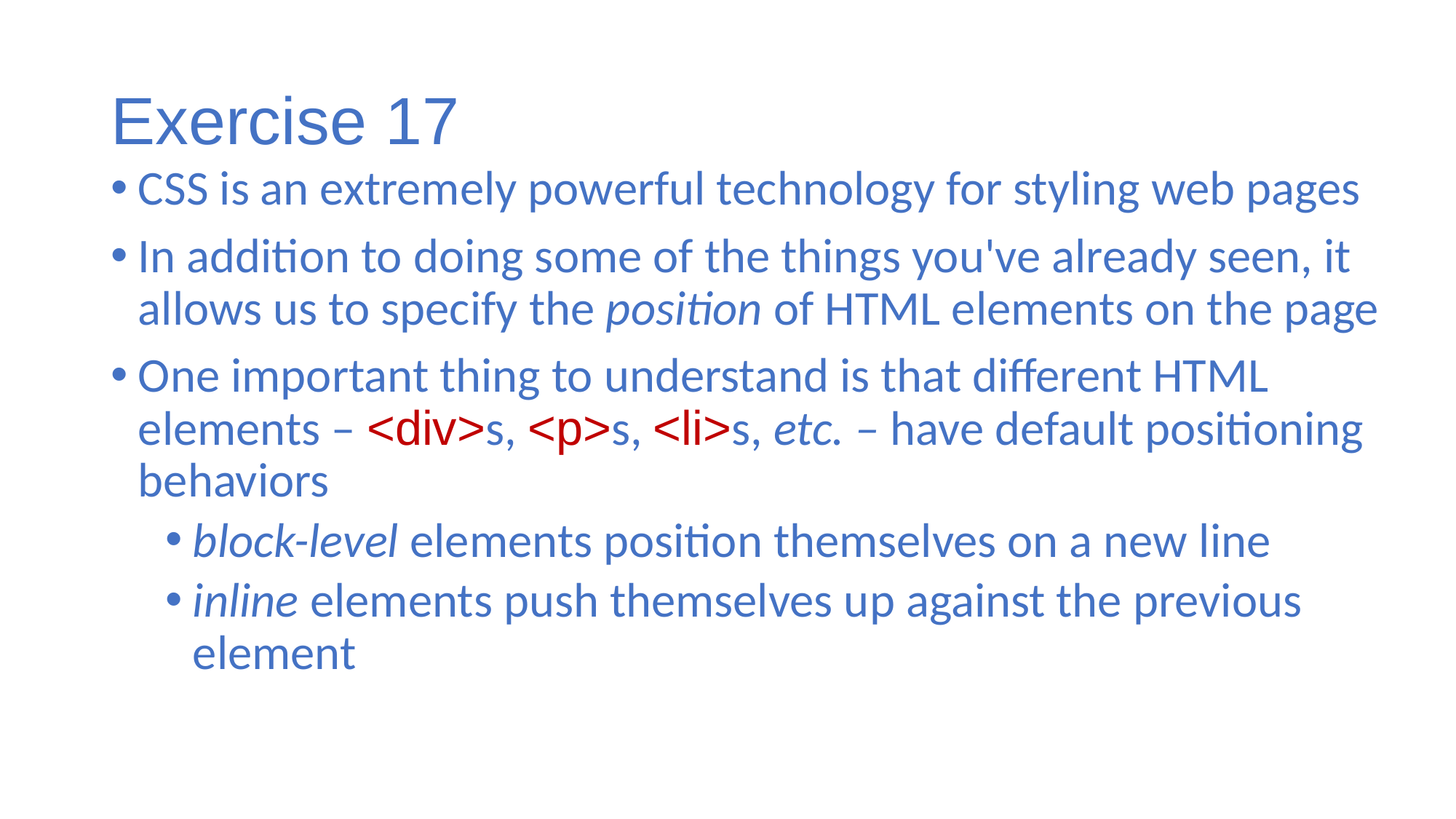

# Exercise 17
CSS is an extremely powerful technology for styling web pages
In addition to doing some of the things you've already seen, it allows us to specify the position of HTML elements on the page
One important thing to understand is that different HTML elements – <div>s, <p>s, <li>s, etc. – have default positioning behaviors
block-level elements position themselves on a new line
inline elements push themselves up against the previous element